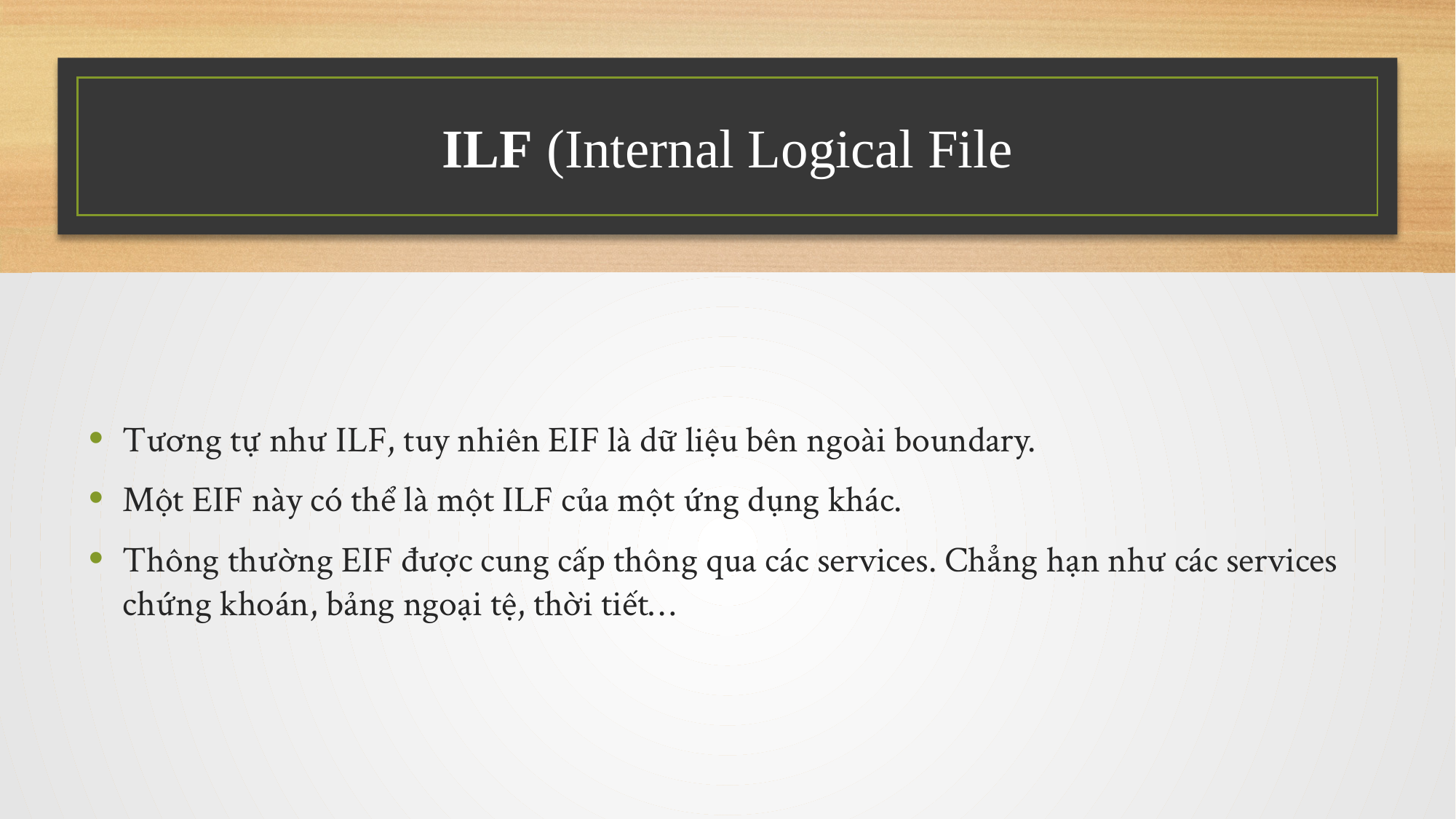

# ILF (Internal Logical File

Tương tự như ILF, tuy nhiên EIF là dữ liệu bên ngoài boundary.
Một EIF này có thể là một ILF của một ứng dụng khác.
Thông thường EIF được cung cấp thông qua các services. Chẳng hạn như các services chứng khoán, bảng ngoại tệ, thời tiết…